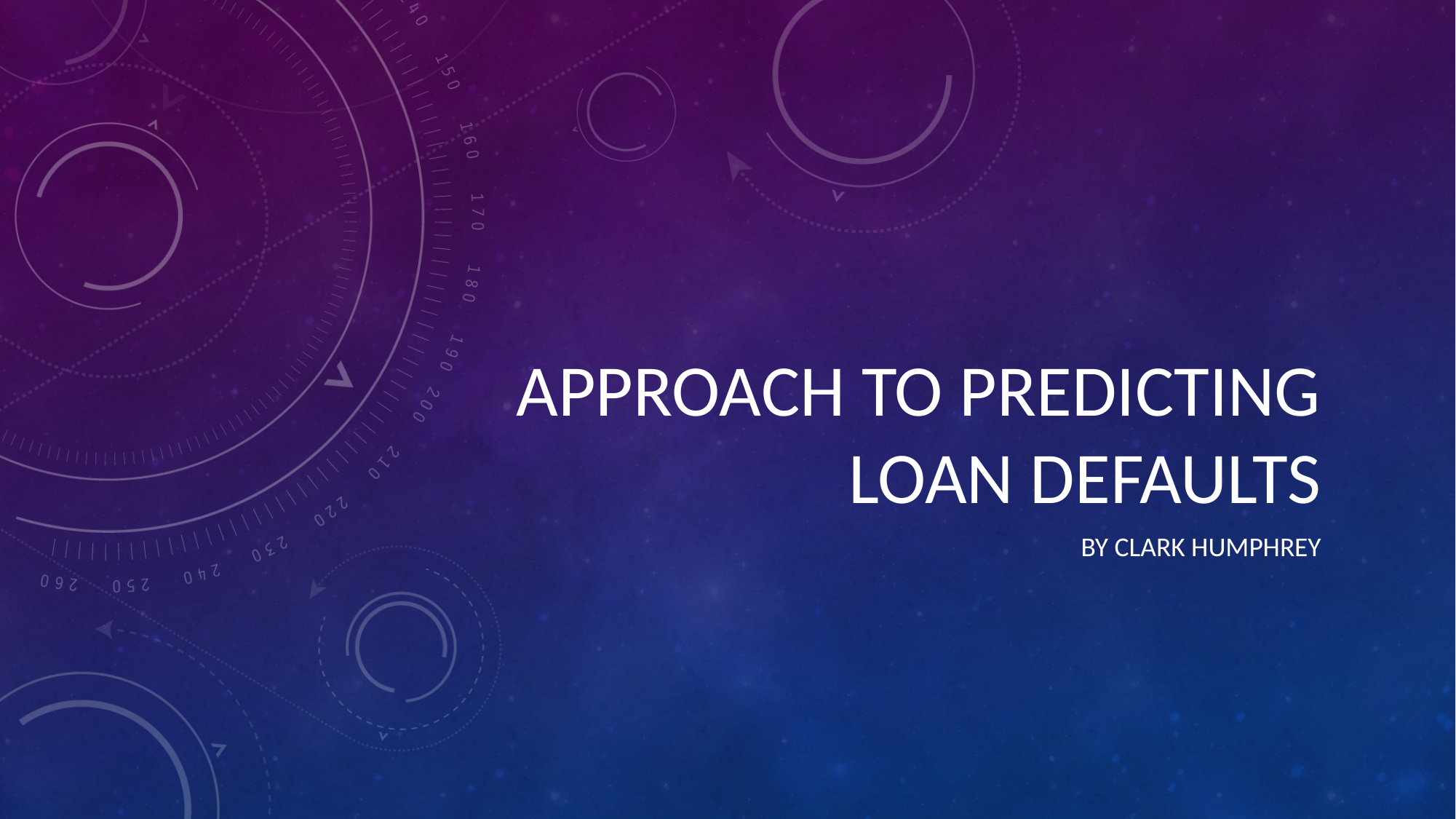

# Approach to Predicting Loan Defaults
By Clark Humphrey